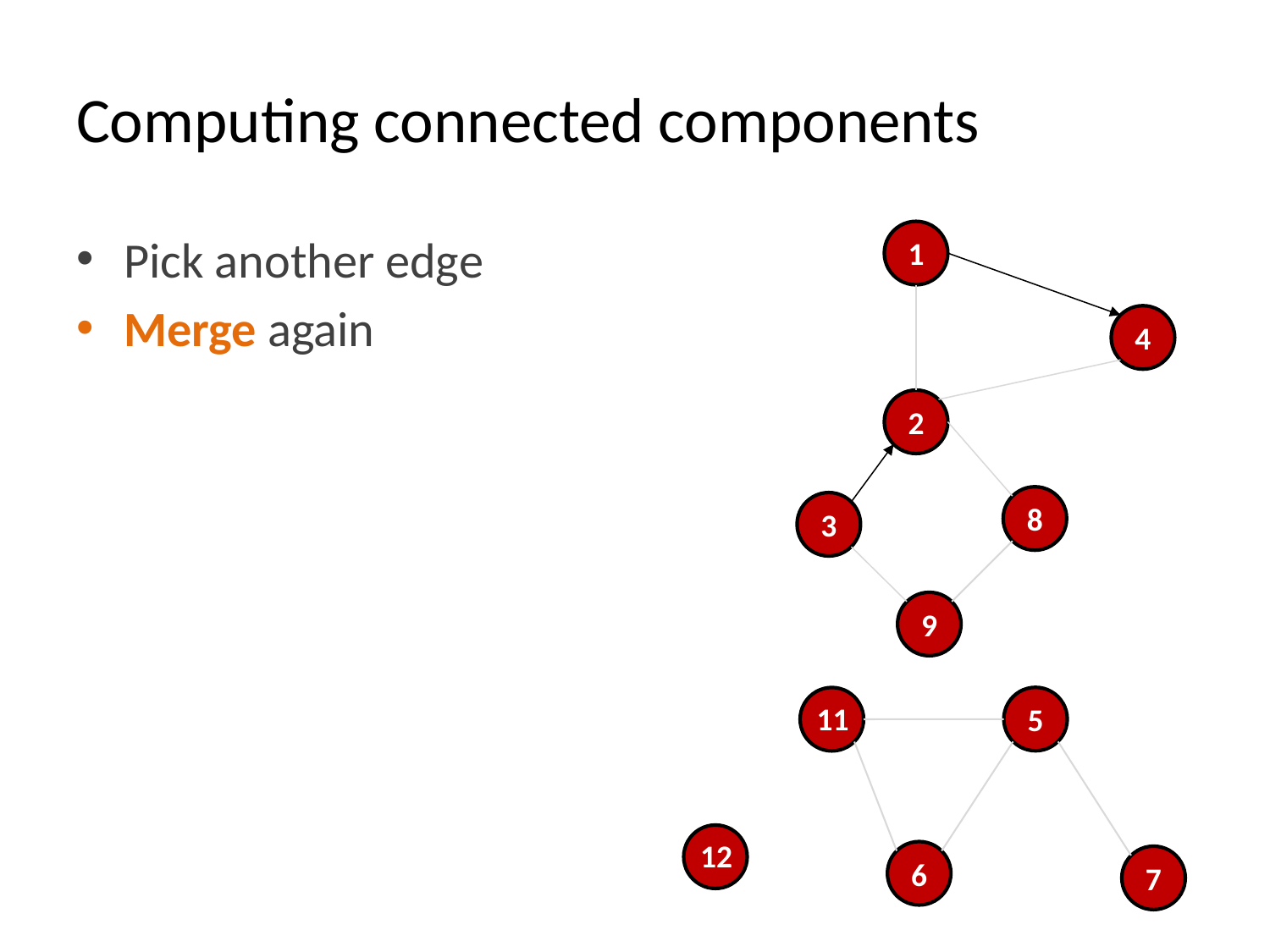

# Computing connected components
1
Pick another edge
Merge again
4
2
8
3
9
5

11

12
6
7